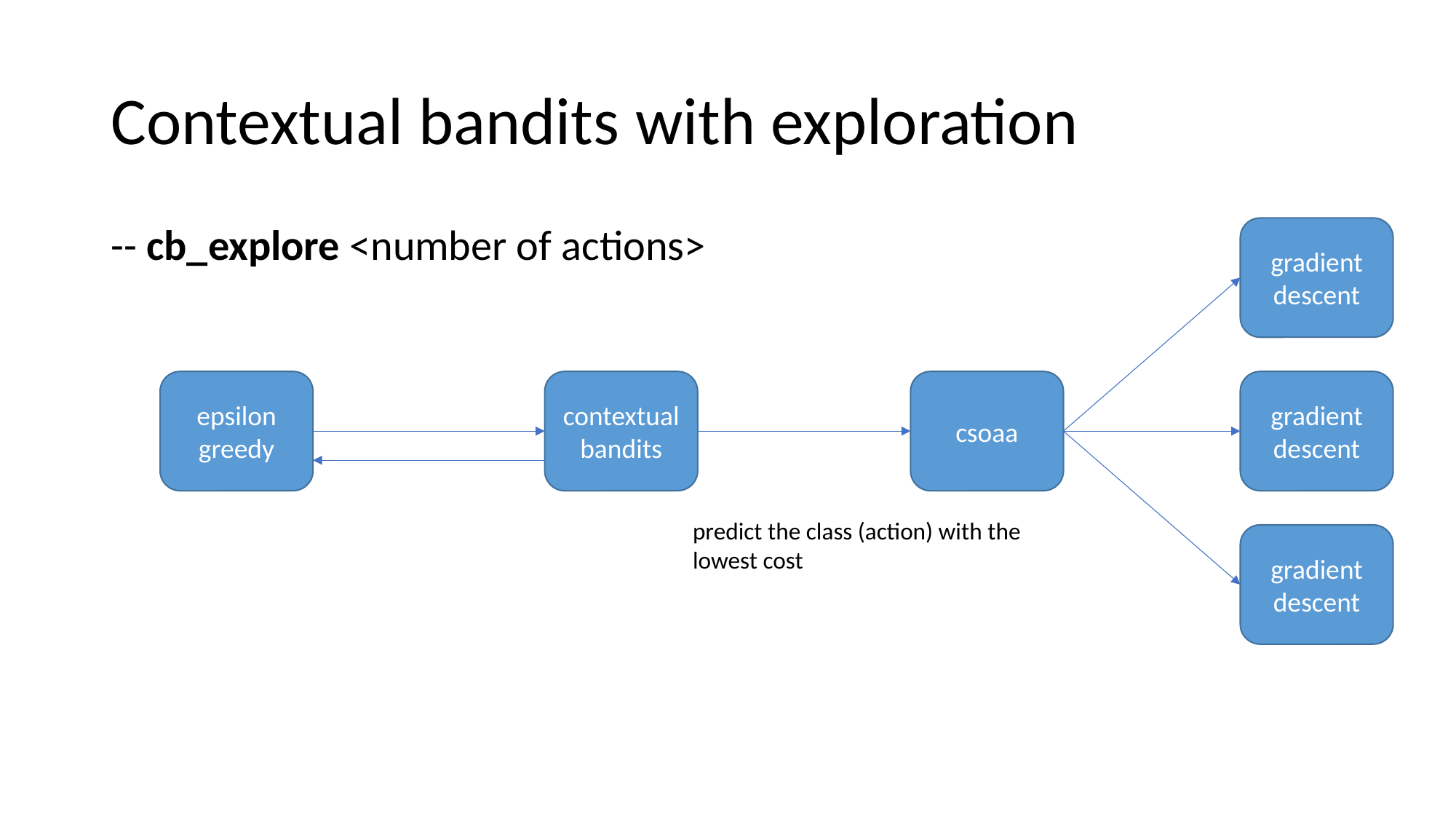

# Contextual bandits with exploration
-- cb_explore <number of actions>

gradient descent
epsilon greedy
contextualbandits
csoaa
gradient descent
predict the class (action) with the lowest cost
gradient descent